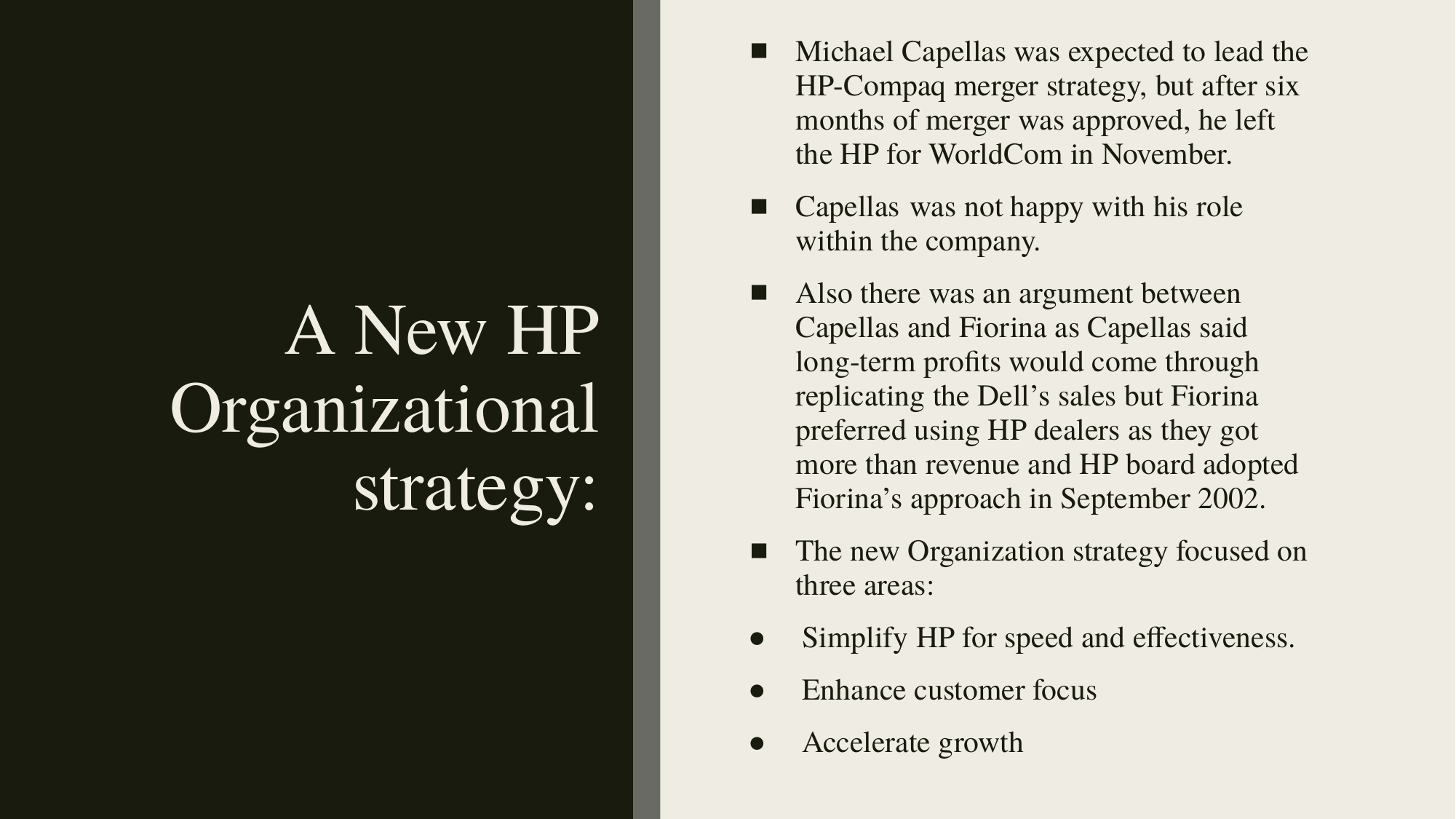

# A New HP Organizational strategy:
Michael Capellas was expected to lead the HP-Compaq merger strategy, but after six months of merger was approved, he left the HP for WorldCom in November.
Capellas was not happy with his role within the company.
Also there was an argument between Capellas and Fiorina as Capellas said long-term profits would come through replicating the Dell’s sales but Fiorina preferred using HP dealers as they got more than revenue and HP board adopted Fiorina’s approach in September 2002.
The new Organization strategy focused on three areas:
⦁    Simplify HP for speed and effectiveness.
⦁    Enhance customer focus
⦁    Accelerate growth